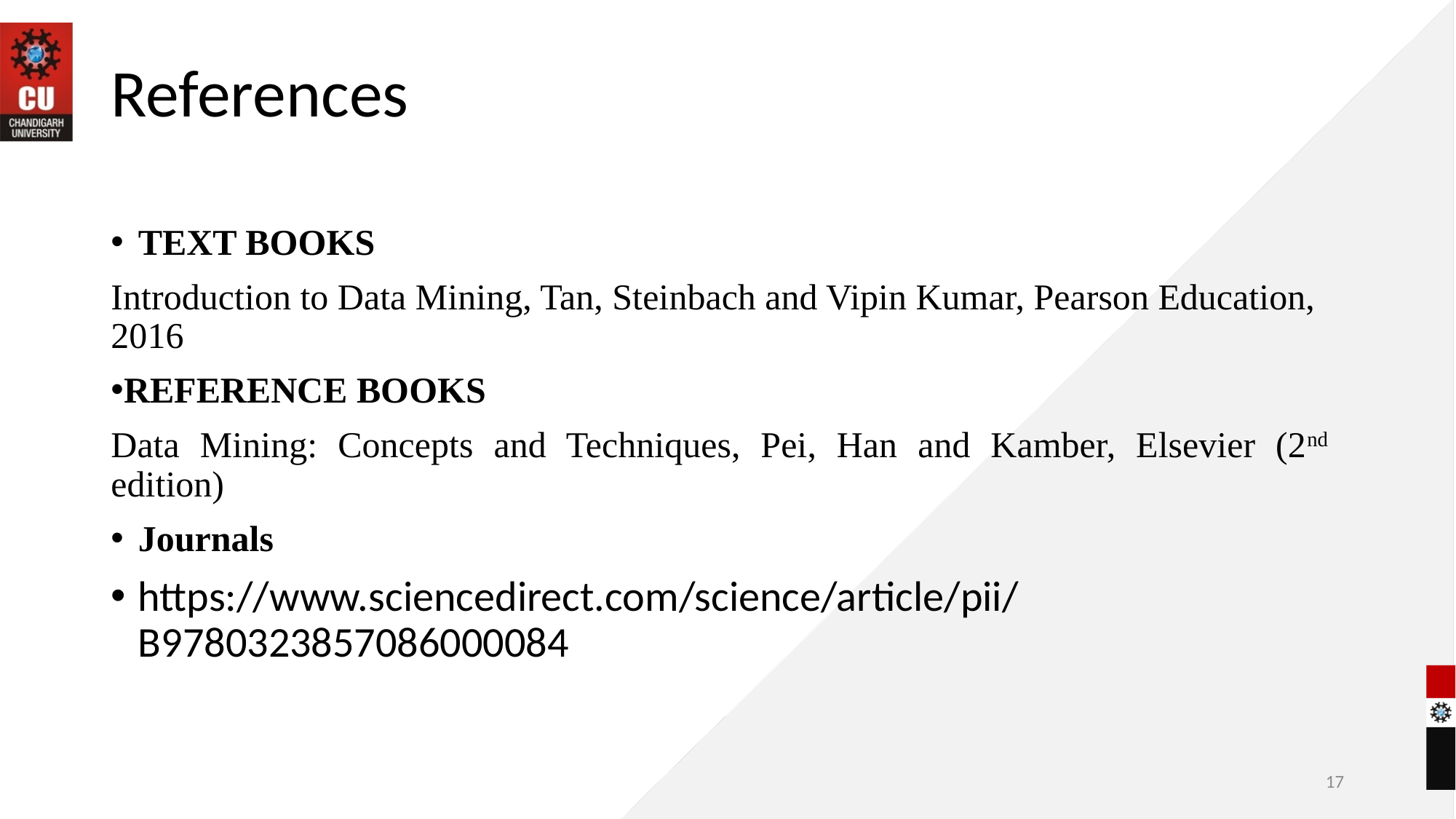

# References
TEXT BOOKS
Introduction to Data Mining, Tan, Steinbach and Vipin Kumar, Pearson Education, 2016
REFERENCE BOOKS
Data Mining: Concepts and Techniques, Pei, Han and Kamber, Elsevier (2nd edition)
Journals
https://www.sciencedirect.com/science/article/pii/B9780323857086000084

17